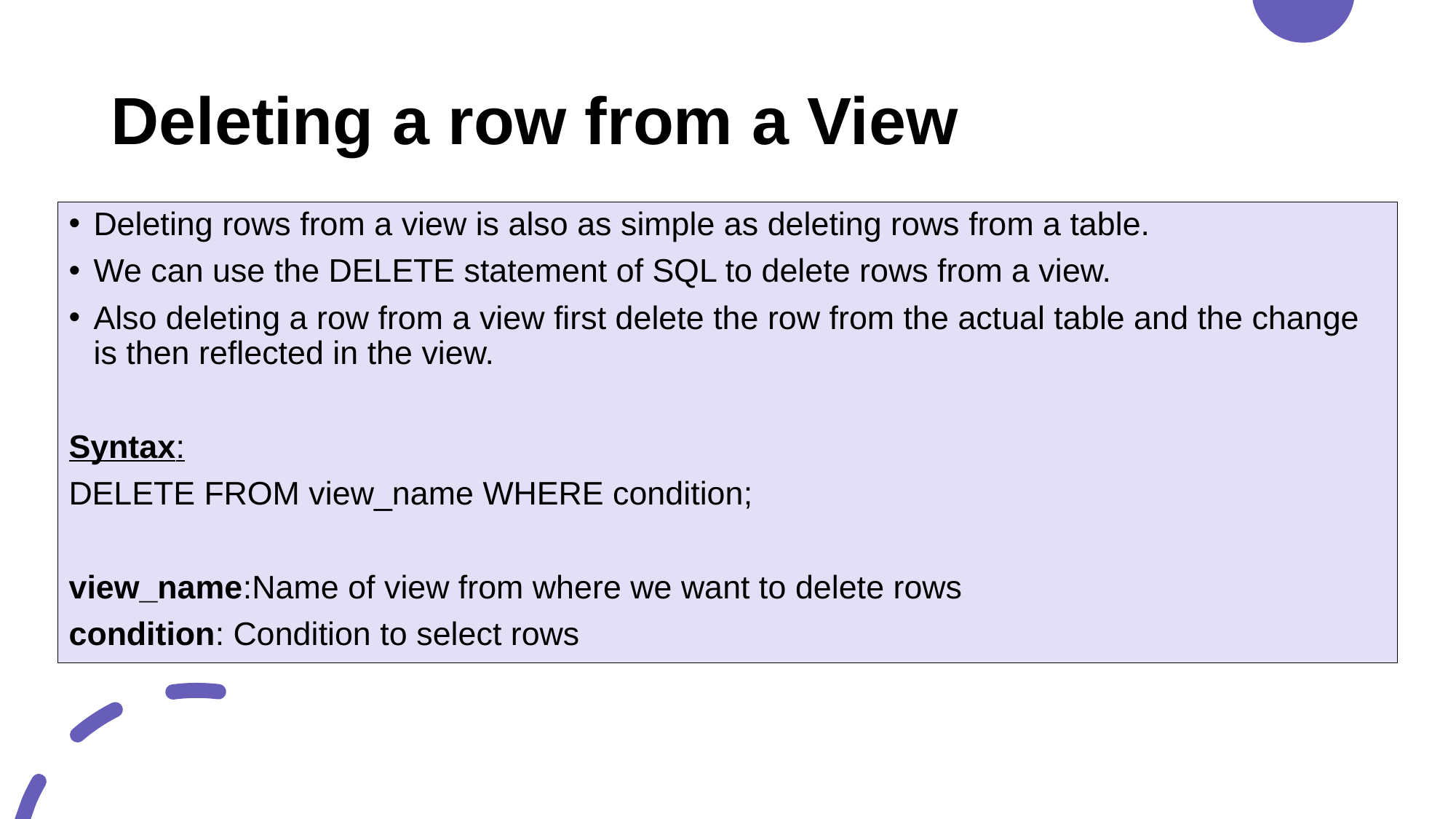

# Deleting a row from a View
Deleting rows from a view is also as simple as deleting rows from a table.
We can use the DELETE statement of SQL to delete rows from a view.
Also deleting a row from a view first delete the row from the actual table and the change is then reflected in the view.

Syntax:
DELETE FROM view_name WHERE condition;

view_name:Name of view from where we want to delete rows
condition: Condition to select rows